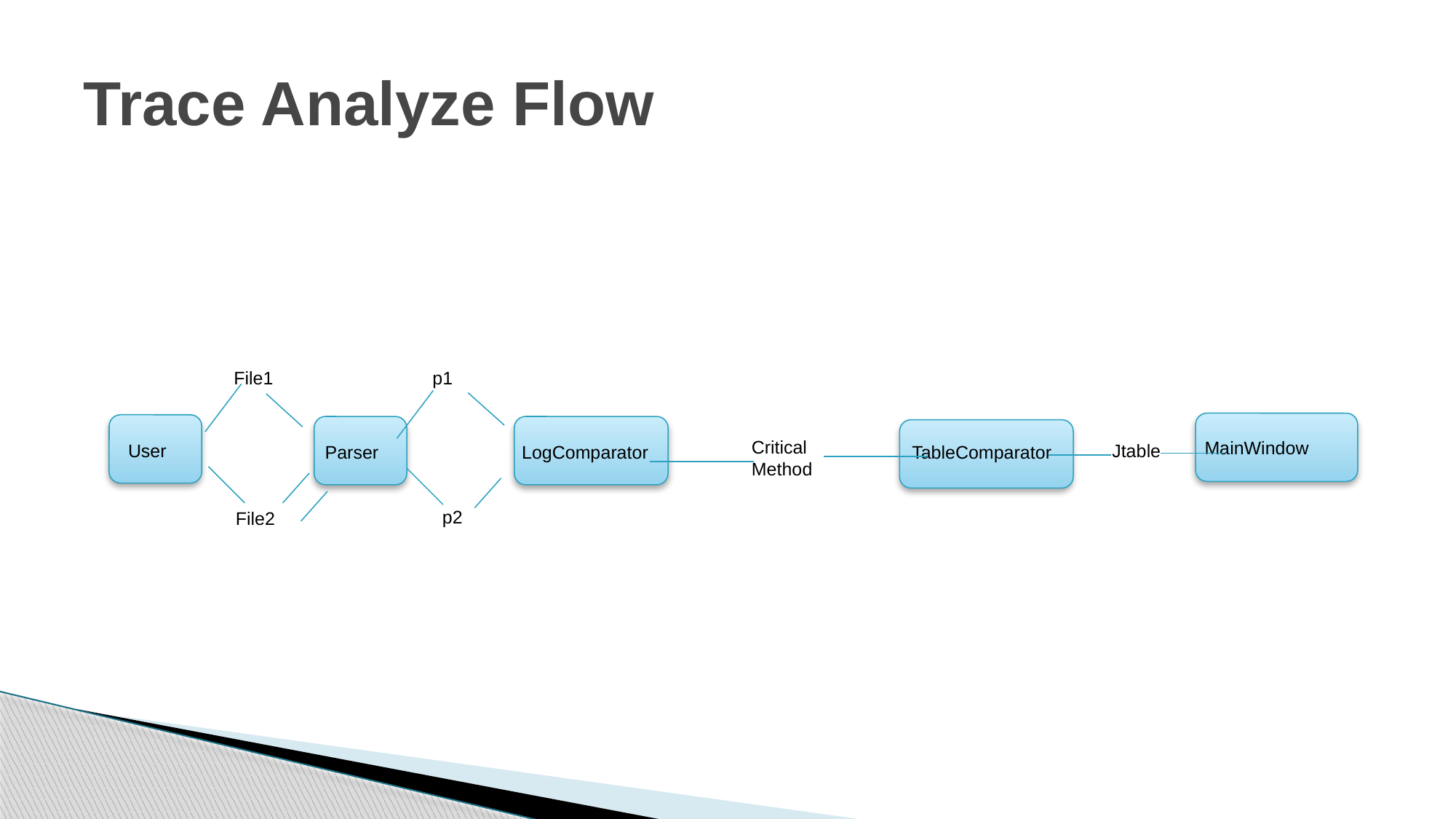

# Trace Analyze Flow

File1
p1

Critical Method
MainWindow
User
Jtable

TableComparator
Parser
LogComparator
p2
File2